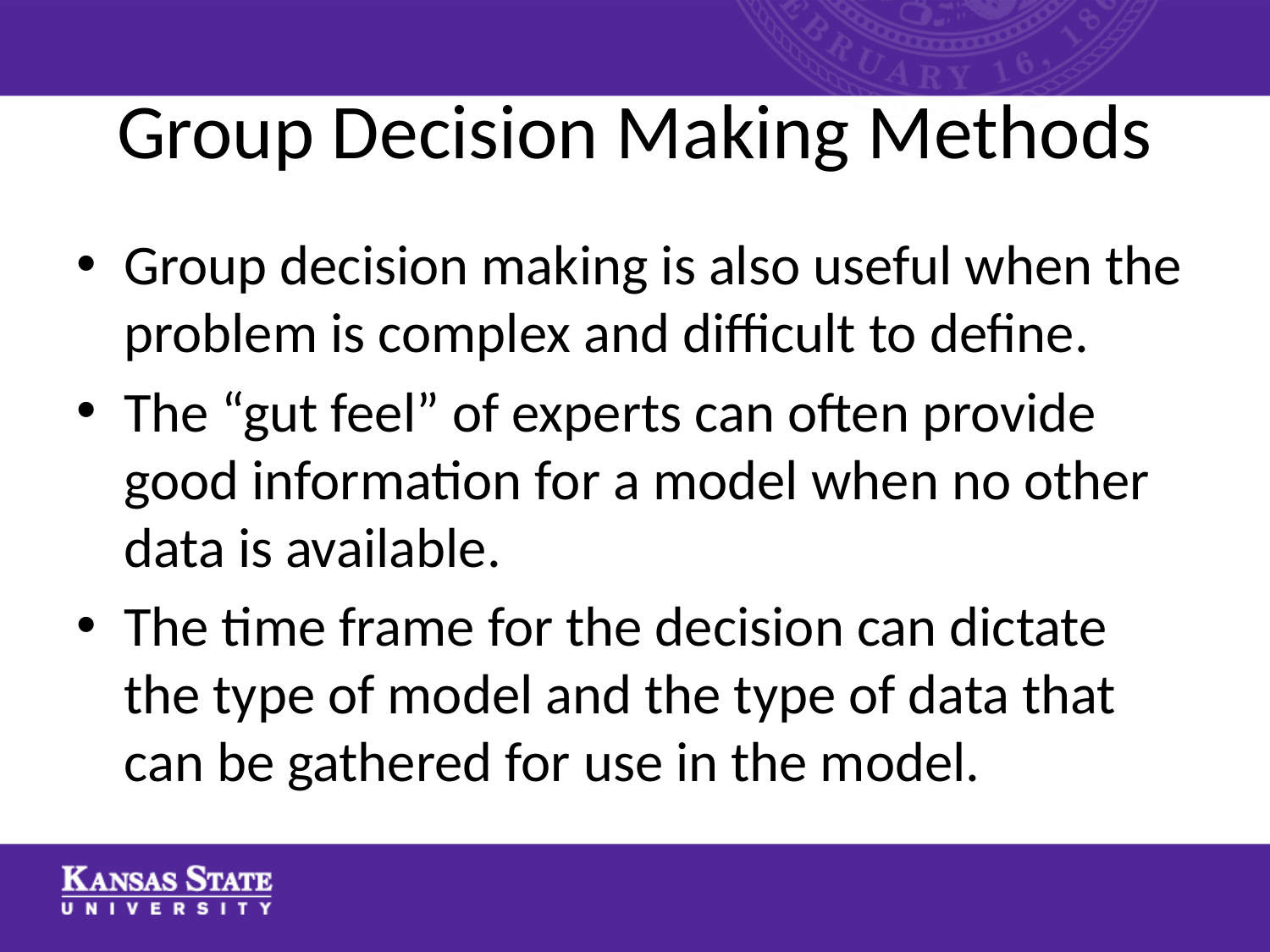

# Group Decision Making Methods
Group decision making is also useful when the problem is complex and difficult to define.
The “gut feel” of experts can often provide good information for a model when no other data is available.
The time frame for the decision can dictate the type of model and the type of data that can be gathered for use in the model.